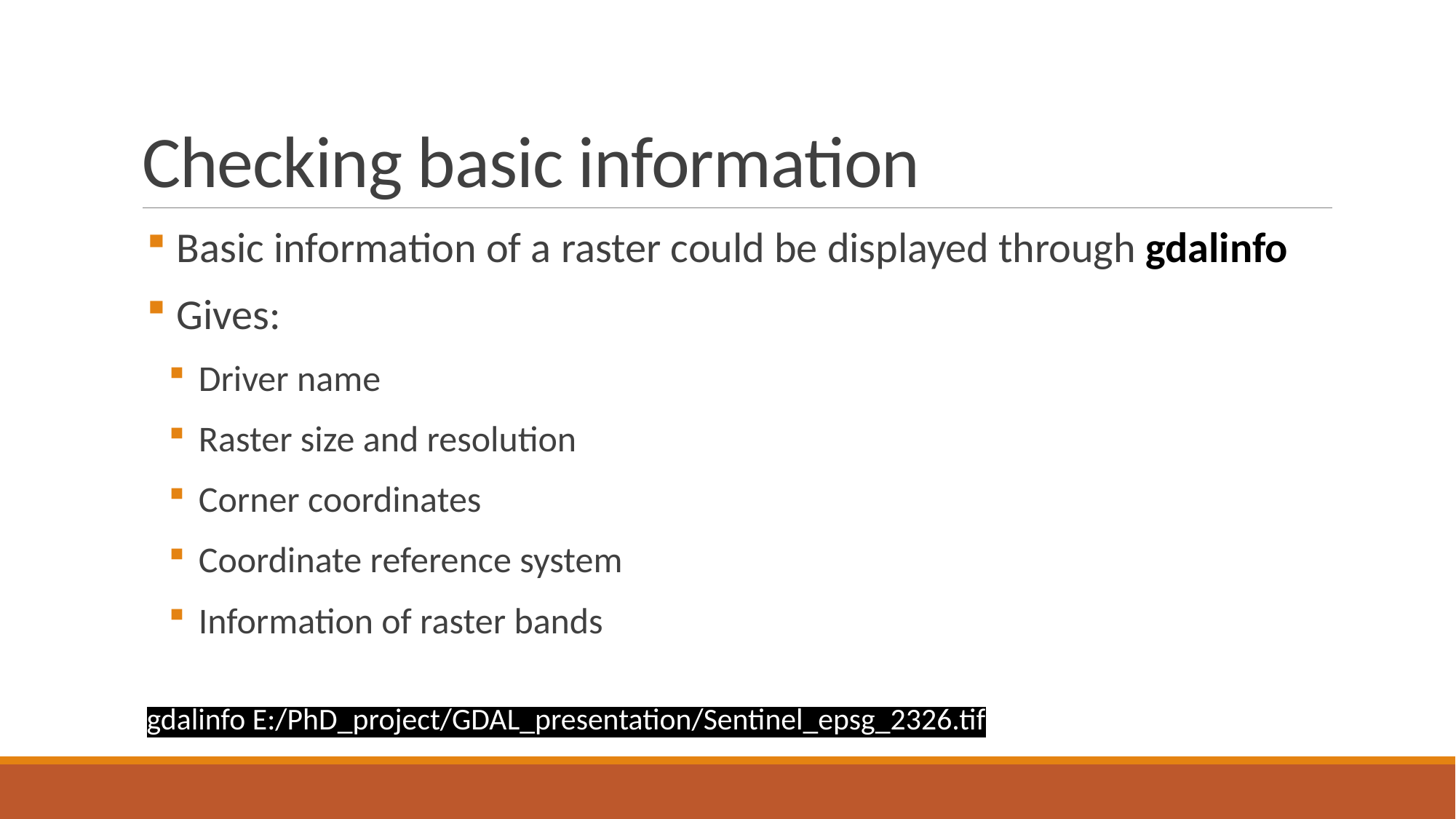

# Checking basic information
Basic information of a raster could be displayed through gdalinfo
Gives:
Driver name
Raster size and resolution
Corner coordinates
Coordinate reference system
Information of raster bands

gdalinfo E:/PhD_project/GDAL_presentation/Sentinel_epsg_2326.tif